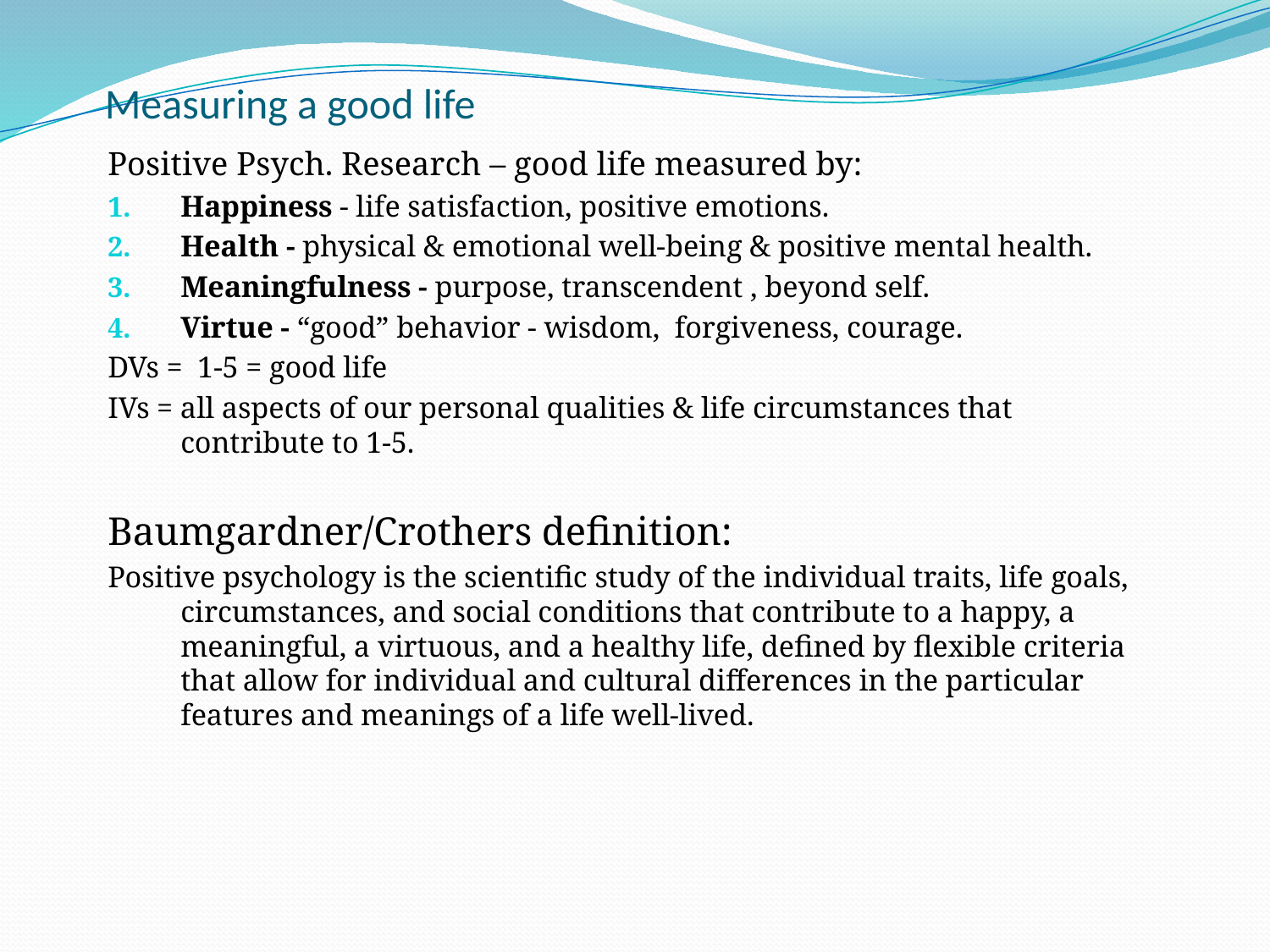

# Measuring a good life
Positive Psych. Research – good life measured by:
Happiness - life satisfaction, positive emotions.
Health - physical & emotional well-being & positive mental health.
Meaningfulness - purpose, transcendent , beyond self.
Virtue - “good” behavior - wisdom,  forgiveness, courage.
DVs =  1-5 = good life
IVs = all aspects of our personal qualities & life circumstances that  contribute to 1-5.

Baumgardner/Crothers definition:
Positive psychology is the scientific study of the individual traits, life goals, circumstances, and social conditions that contribute to a happy, a meaningful, a virtuous, and a healthy life, defined by flexible criteria that allow for individual and cultural differences in the particular features and meanings of a life well-lived.